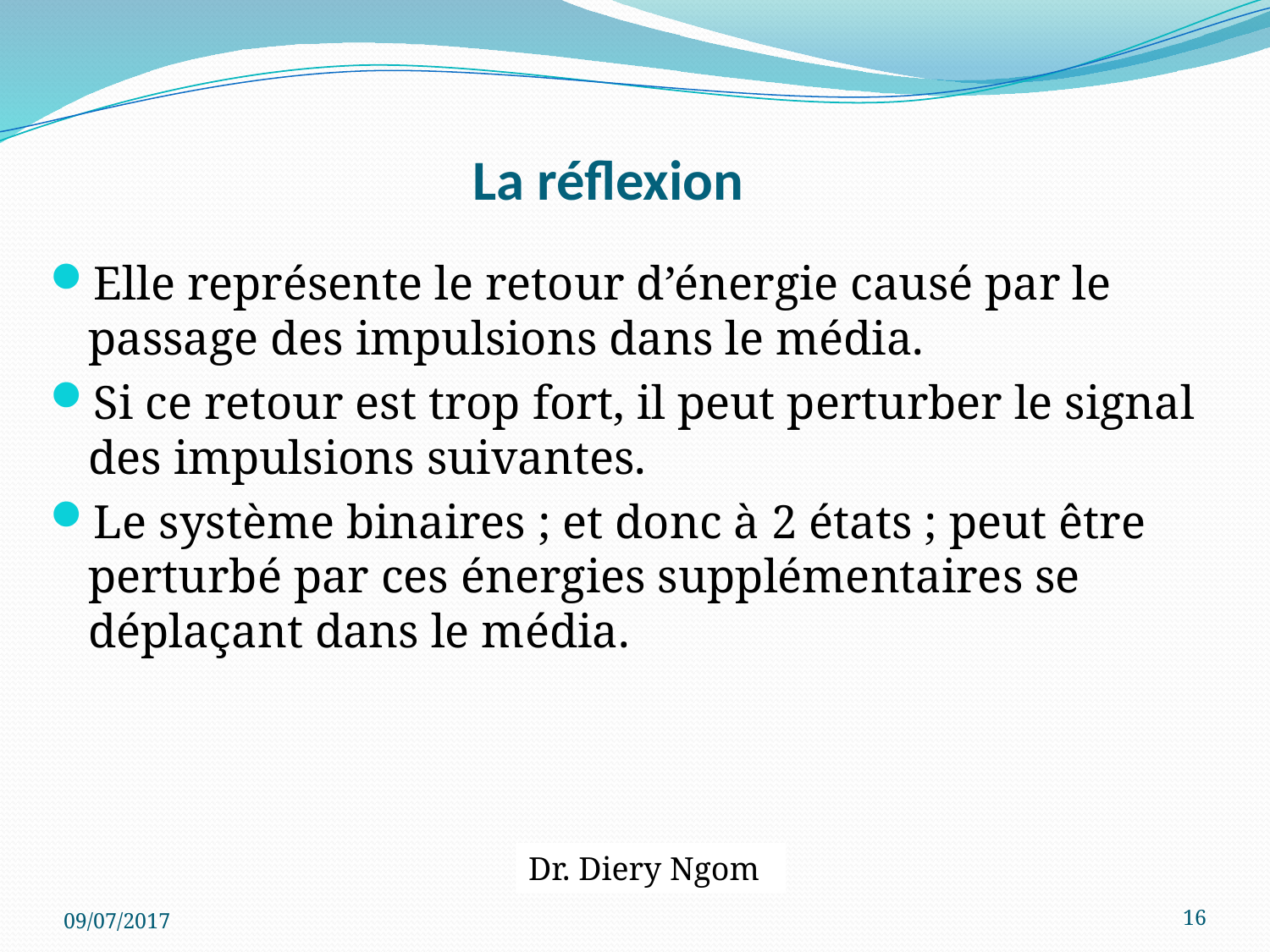

# La réflexion
Elle représente le retour d’énergie causé par le passage des impulsions dans le média.
Si ce retour est trop fort, il peut perturber le signal des impulsions suivantes.
Le système binaires ; et donc à 2 états ; peut être perturbé par ces énergies supplémentaires se déplaçant dans le média.
Dr. Diery Ngom
09/07/2017
16